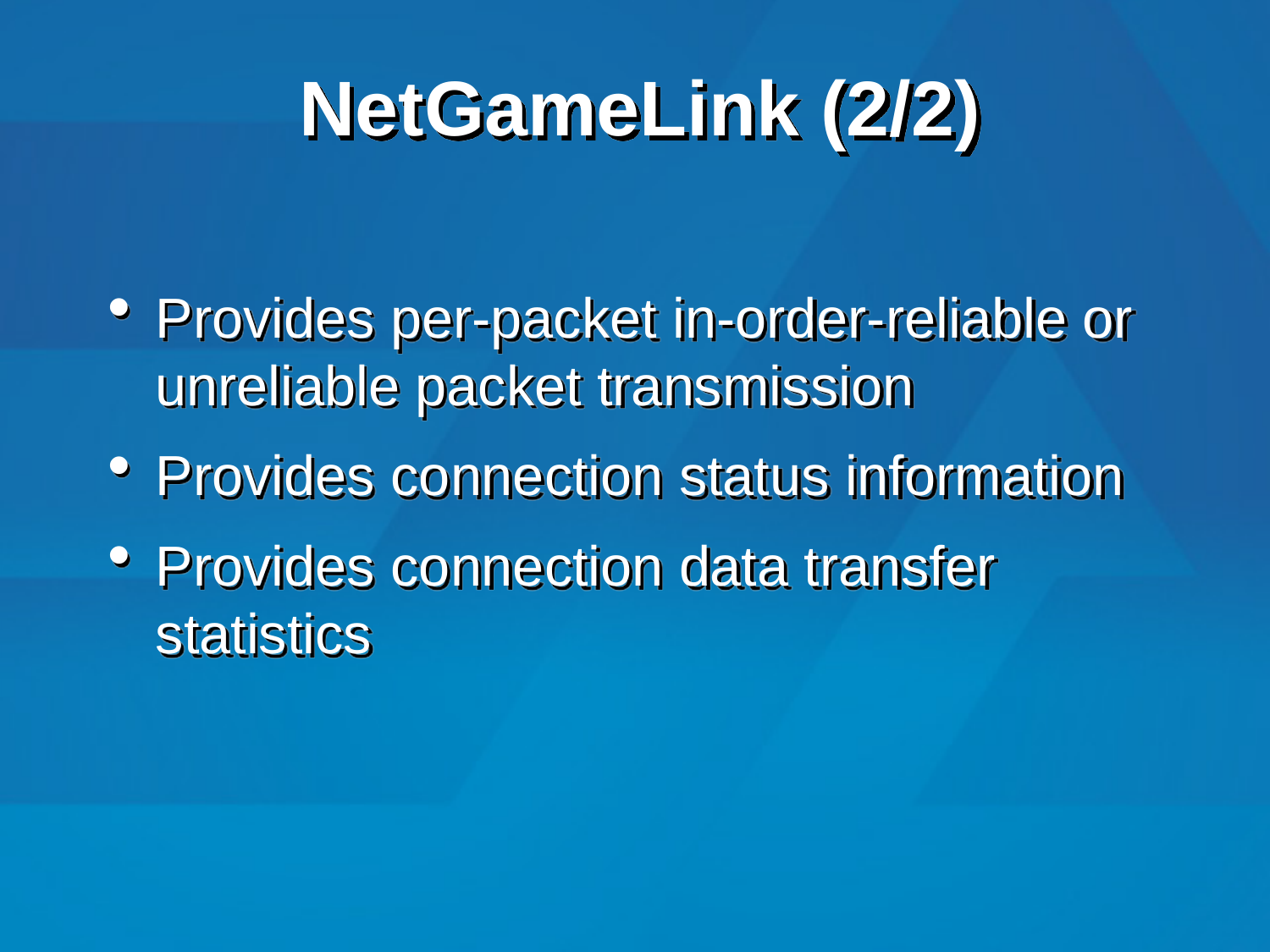

# NetGameLink (2/2)
Provides per-packet in-order-reliable or unreliable packet transmission
Provides connection status information
Provides connection data transfer statistics